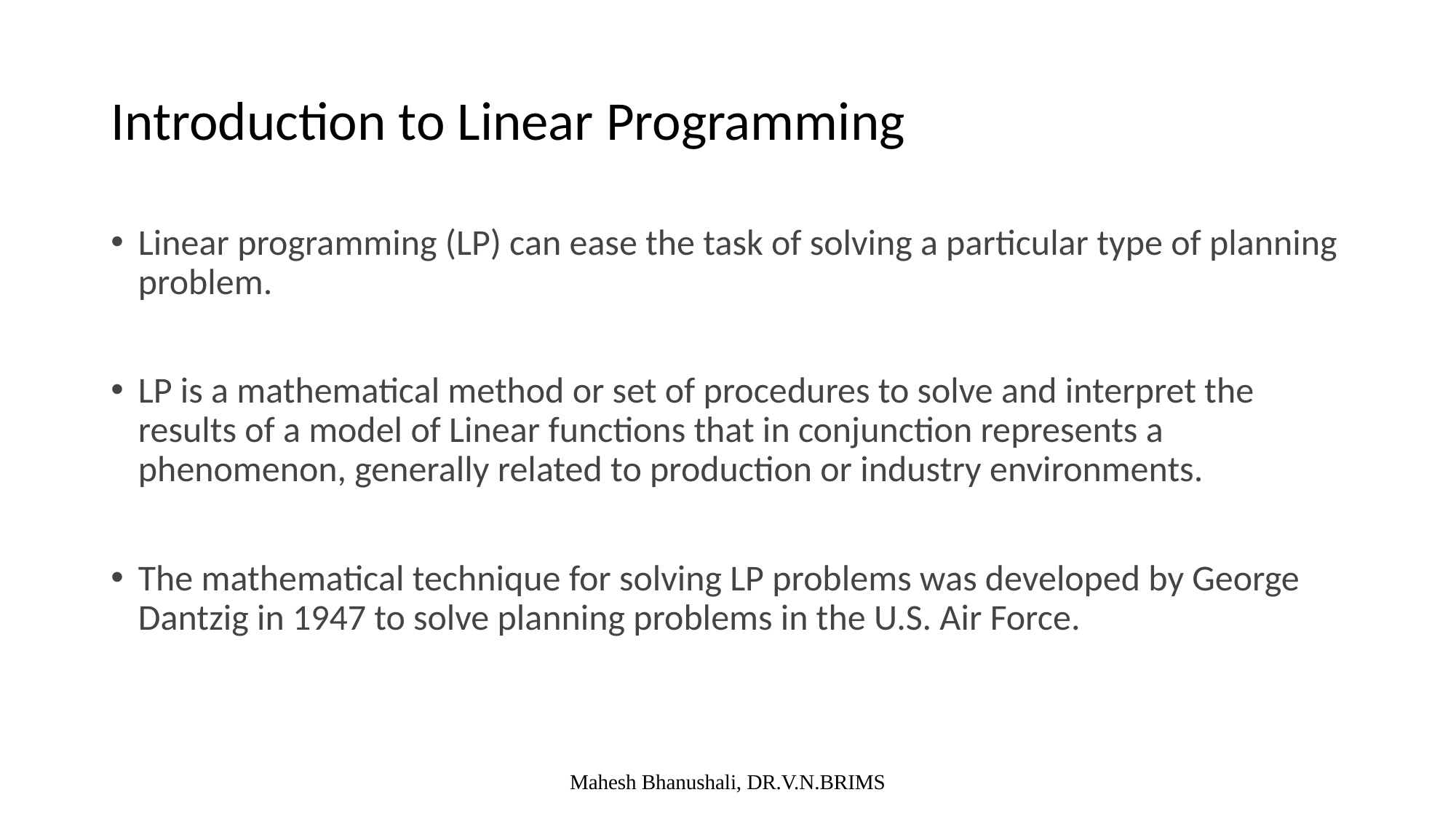

# Introduction to Linear Programming
Linear programming (LP) can ease the task of solving a particular type of planning problem.

LP is a mathematical method or set of procedures to solve and interpret the results of a model of Linear functions that in conjunction represents a phenomenon, generally related to production or industry environments.

The mathematical technique for solving LP problems was developed by George Dantzig in 1947 to solve planning problems in the U.S. Air Force.
Mahesh Bhanushali, DR.V.N.BRIMS